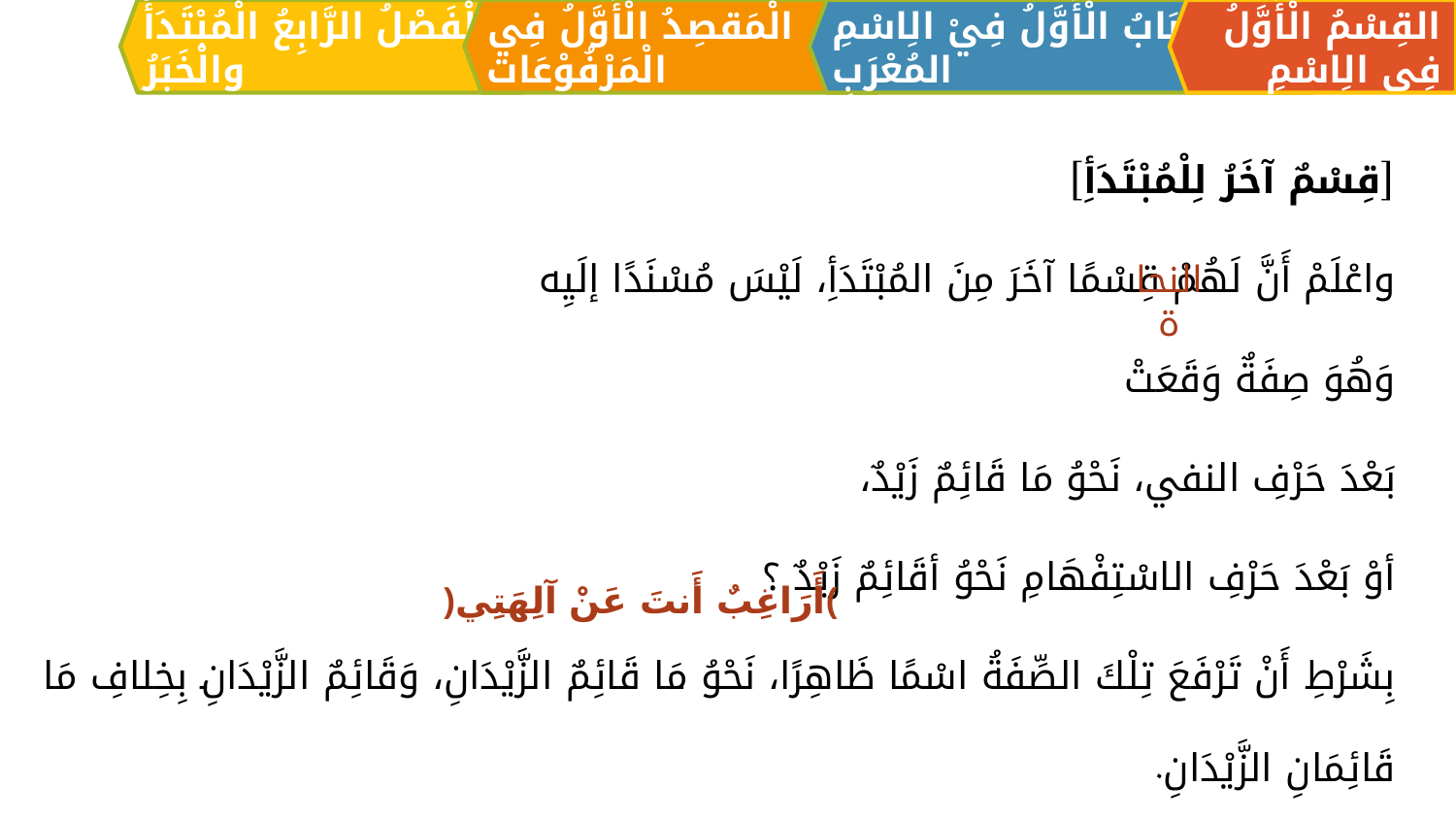

الْمَقصِدُ الْأَوَّلُ فِي الْمَرْفُوْعَات
القِسْمُ الْأَوَّلُ فِي الِاسْمِ
اَلبَابُ الْأَوَّلُ فِيْ الِاسْمِ المُعْرَبِ
اَلْفَصْلُ الرَّابِعُ الْمُبْتَدَأُ والْخَبَرُ
[قِسْمٌ آخَرُ لِلْمُبْتَدَأِ]
واعْلَمْ أَنَّ لَهُمْ قِسْمًا آخَرَ مِنَ المُبْتَدَأِ، لَيْسَ مُسْنَدًا إلَيِه
وَهُوَ صِفَةٌ وَقَعَتْ
	بَعْدَ حَرْفِ النفي، نَحْوُ مَا قَائِمٌ زَيْدٌ،
	أوْ بَعْدَ حَرْفِ الاسْتِفْهَامِ نَحْوُ أقَائِمٌ زَيْدٌ ؟
	بِشَرْطِ أَنْ تَرْفَعَ تِلْكَ الصِّفَةُ اسْمًا ظَاهِرًا، نَحْوُ مَا قَائِمٌ الزَّيْدَانِ، وَقَائِمٌ الزَّيْدَانِ بِخِلافِ مَا قَائِمَانِ الزَّيْدَانِ.
النحاة
﴿أَرَاغِبٌ أَنتَ عَنْ آلِهَتِي﴾